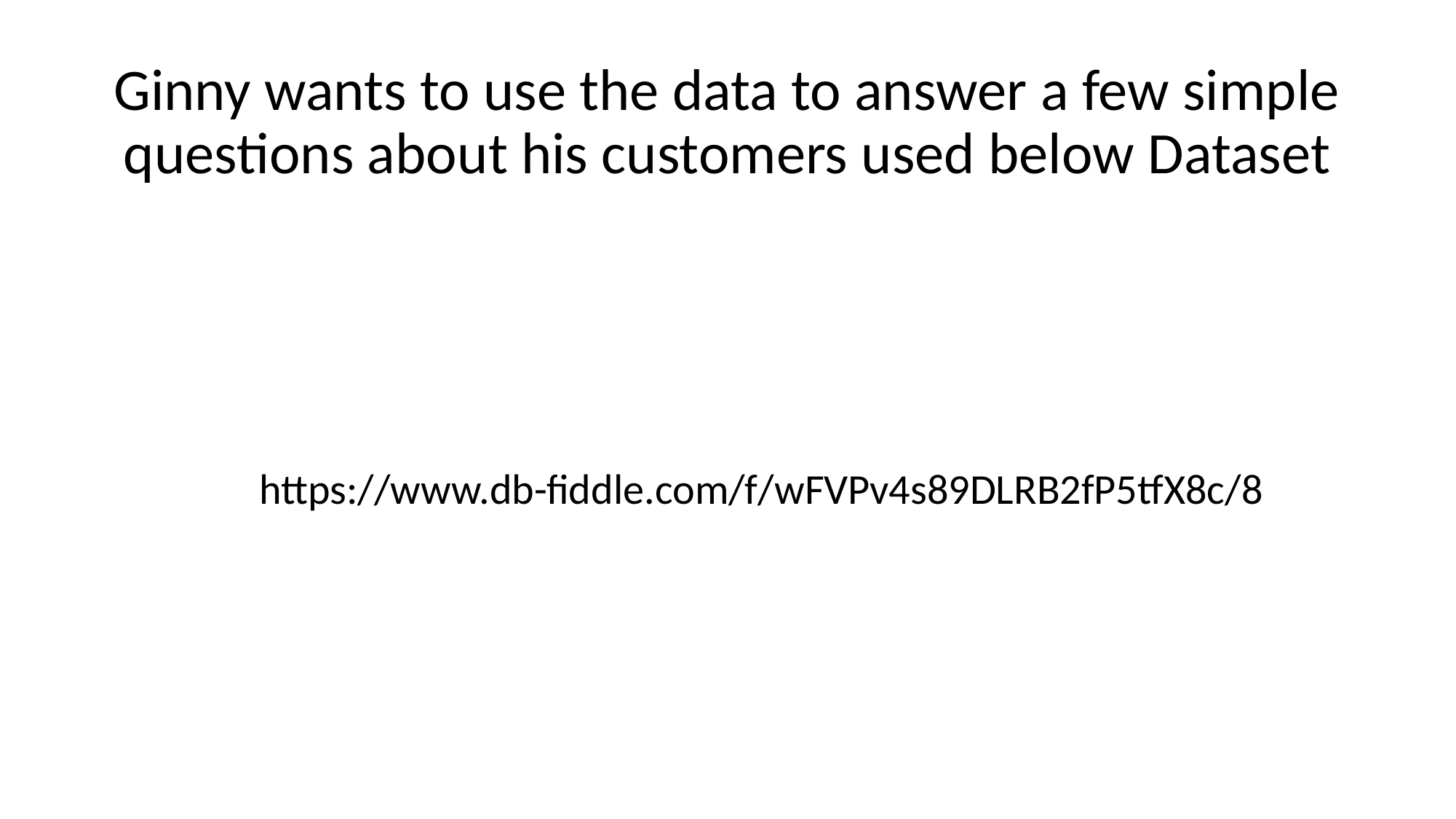

# Ginny wants to use the data to answer a few simple questions about his customers used below Dataset

       https://www.db-fiddle.com/f/wFVPv4s89DLRB2fP5tfX8c/8